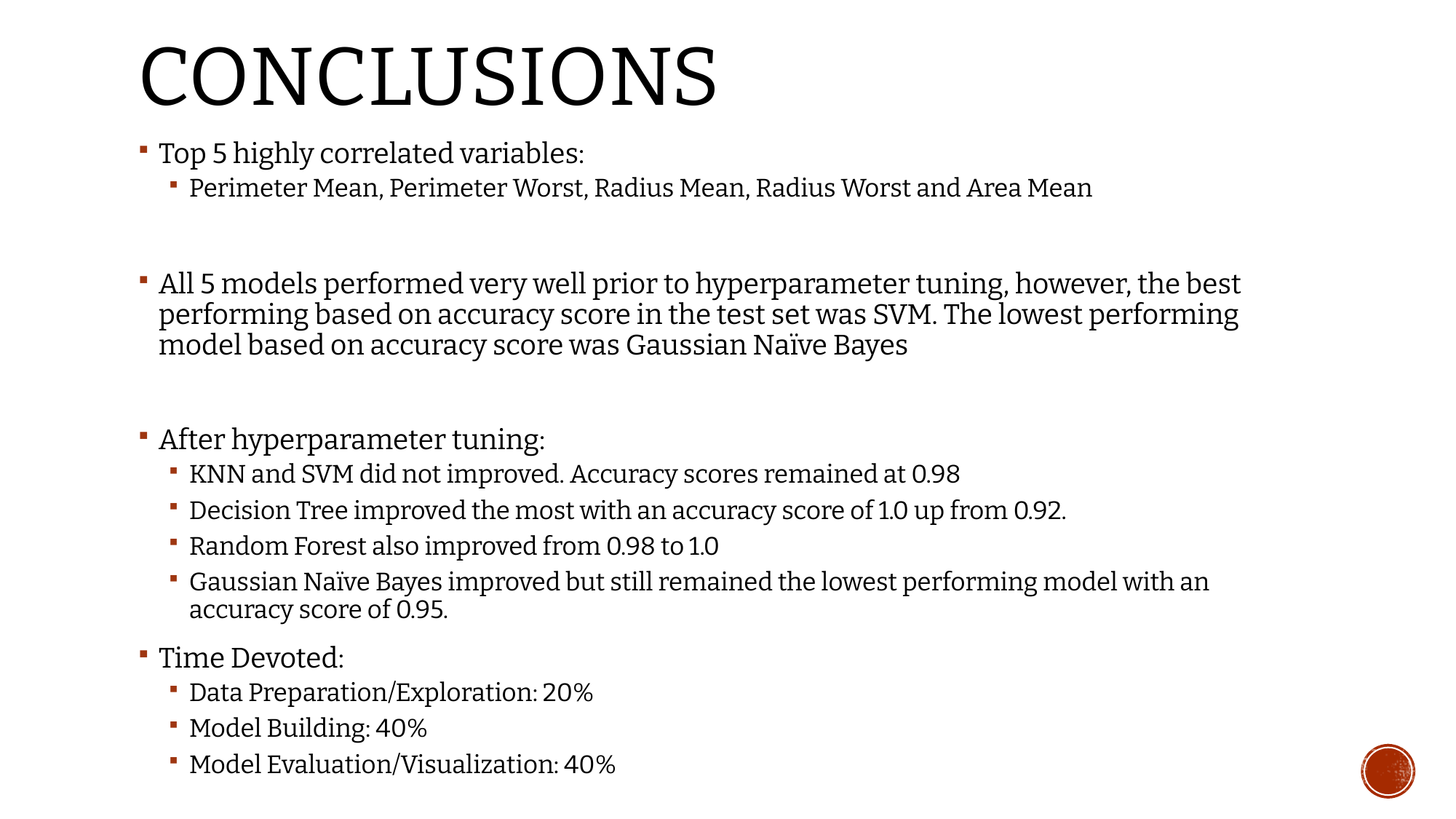

# Conclusions
Top 5 highly correlated variables:
Perimeter Mean, Perimeter Worst, Radius Mean, Radius Worst and Area Mean

All 5 models performed very well prior to hyperparameter tuning, however, the best performing based on accuracy score in the test set was SVM. The lowest performing model based on accuracy score was Gaussian Naïve Bayes

After hyperparameter tuning:
KNN and SVM did not improved. Accuracy scores remained at 0.98
Decision Tree improved the most with an accuracy score of 1.0 up from 0.92.
Random Forest also improved from 0.98 to 1.0
Gaussian Naïve Bayes improved but still remained the lowest performing model with an accuracy score of 0.95.
Time Devoted:
Data Preparation/Exploration: 20%
Model Building: 40%
Model Evaluation/Visualization: 40%